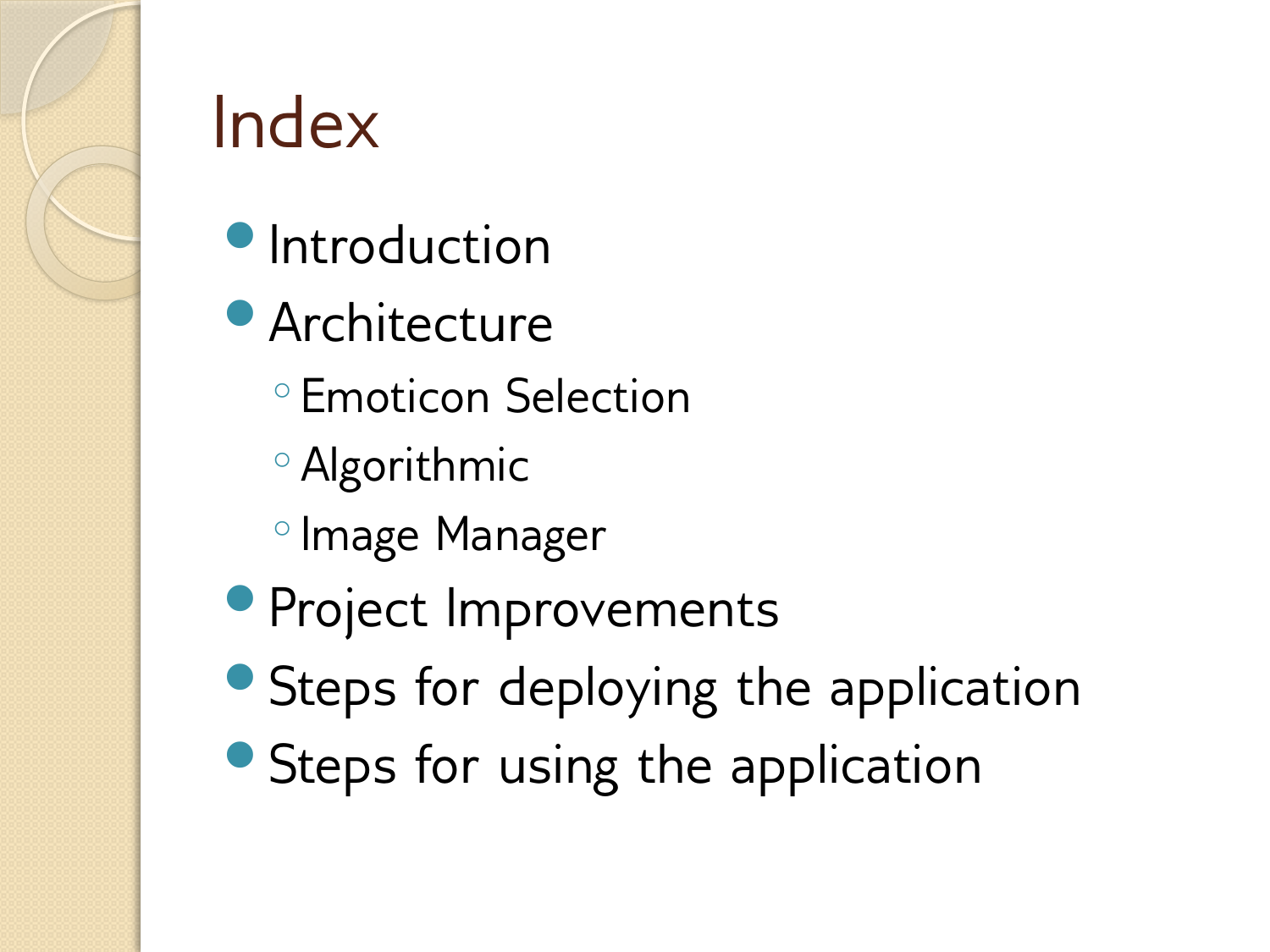

# Index
Introduction
Architecture
Emoticon Selection
Algorithmic
Image Manager
Project Improvements
Steps for deploying the application
Steps for using the application